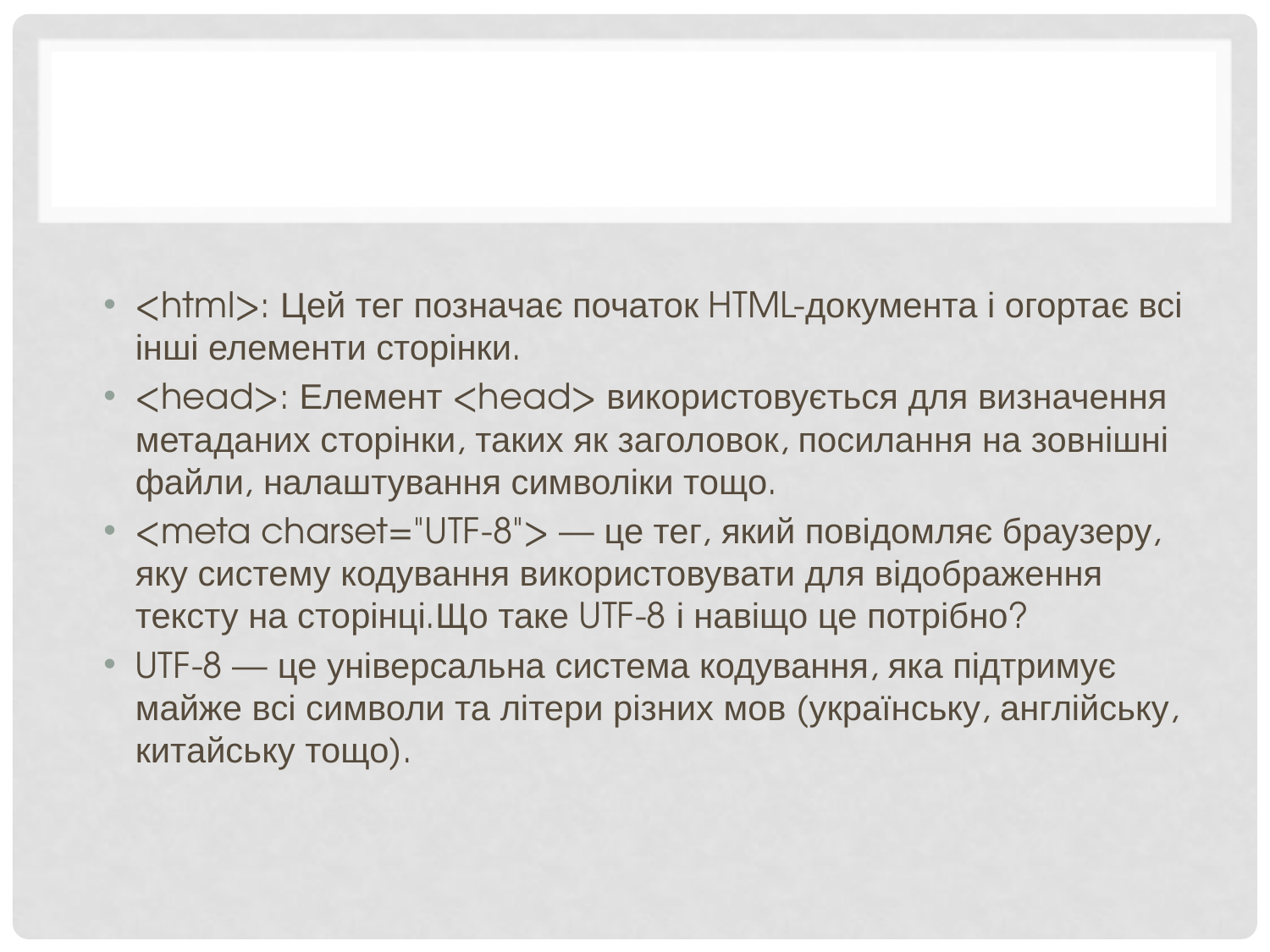

#
<html>: Цей тег позначає початок HTML-документа і огортає всі інші елементи сторінки.
<head>: Елемент <head> використовується для визначення метаданих сторінки, таких як заголовок, посилання на зовнішні файли, налаштування символіки тощо.
<meta charset="UTF-8"> — це тег, який повідомляє браузеру, яку систему кодування використовувати для відображення тексту на сторінці.Що таке UTF-8 і навіщо це потрібно?
UTF-8 — це універсальна система кодування, яка підтримує майже всі символи та літери різних мов (українську, англійську, китайську тощо).